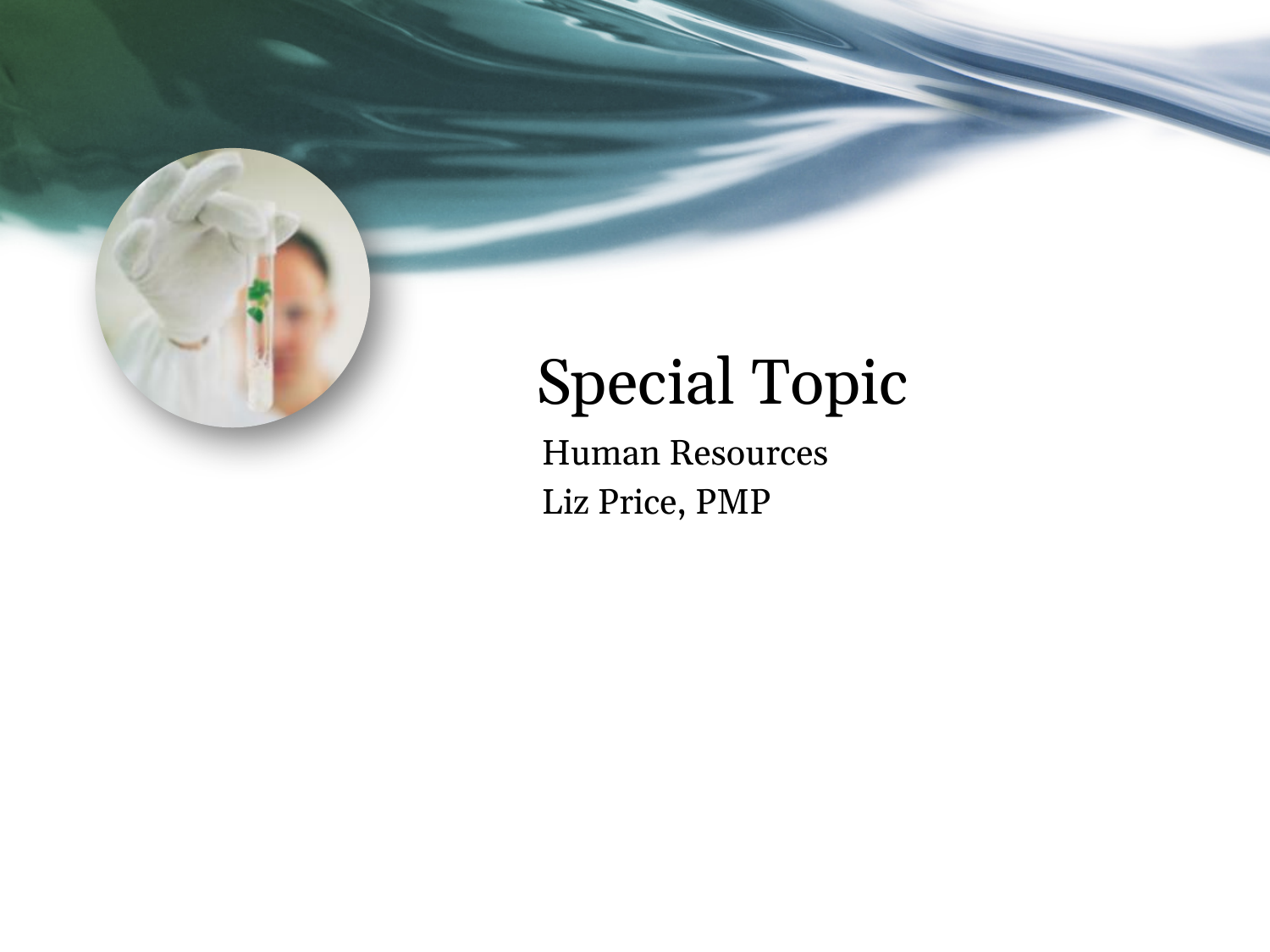

# Special Topic
Human Resources
Liz Price, PMP